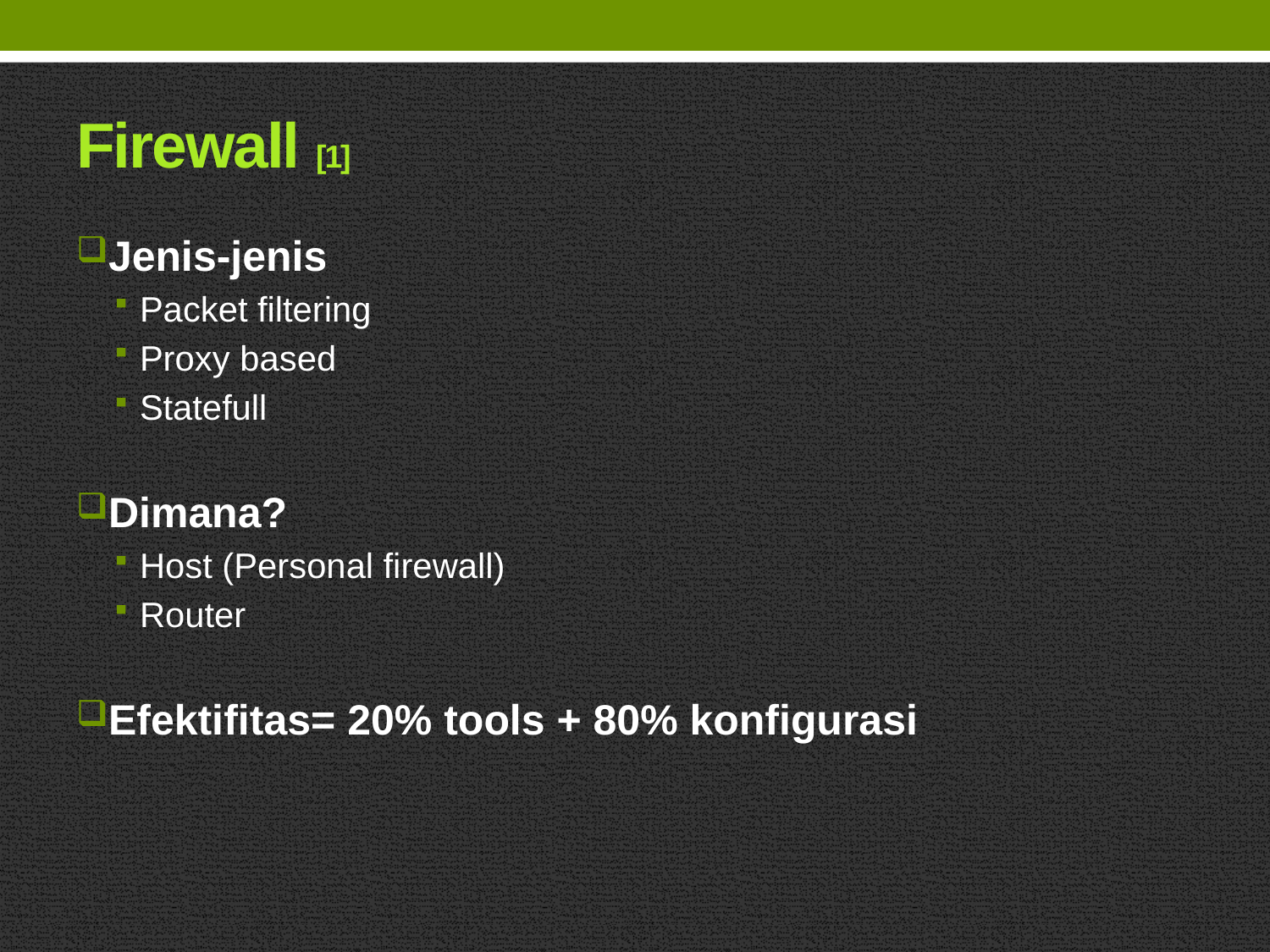

# Firewall [1]
Jenis-jenis
Packet filtering
Proxy based
Statefull

Dimana?
Host (Personal firewall)
Router

Efektifitas= 20% tools + 80% konfigurasi